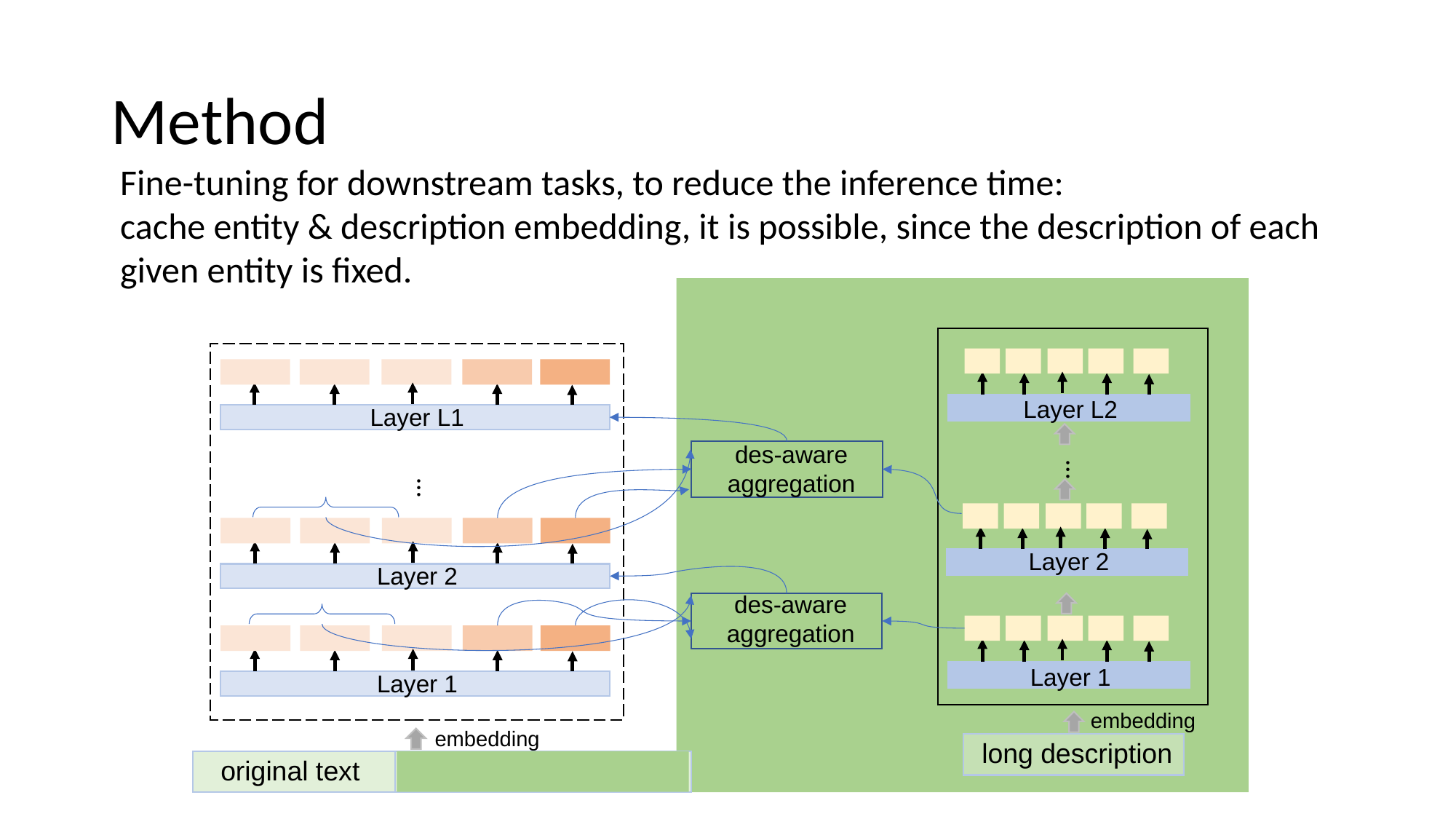

# Method
Fine-tuning for downstream tasks, to reduce the inference time:
cache entity & description embedding, it is possible, since the description of each given entity is fixed.

Layer L2

Layer L1

des-aware aggregation

…
…

Layer 2

Layer 2

des-aware aggregation

Layer 1

Layer 1

embedding

embedding

long description

original text
entities
short des